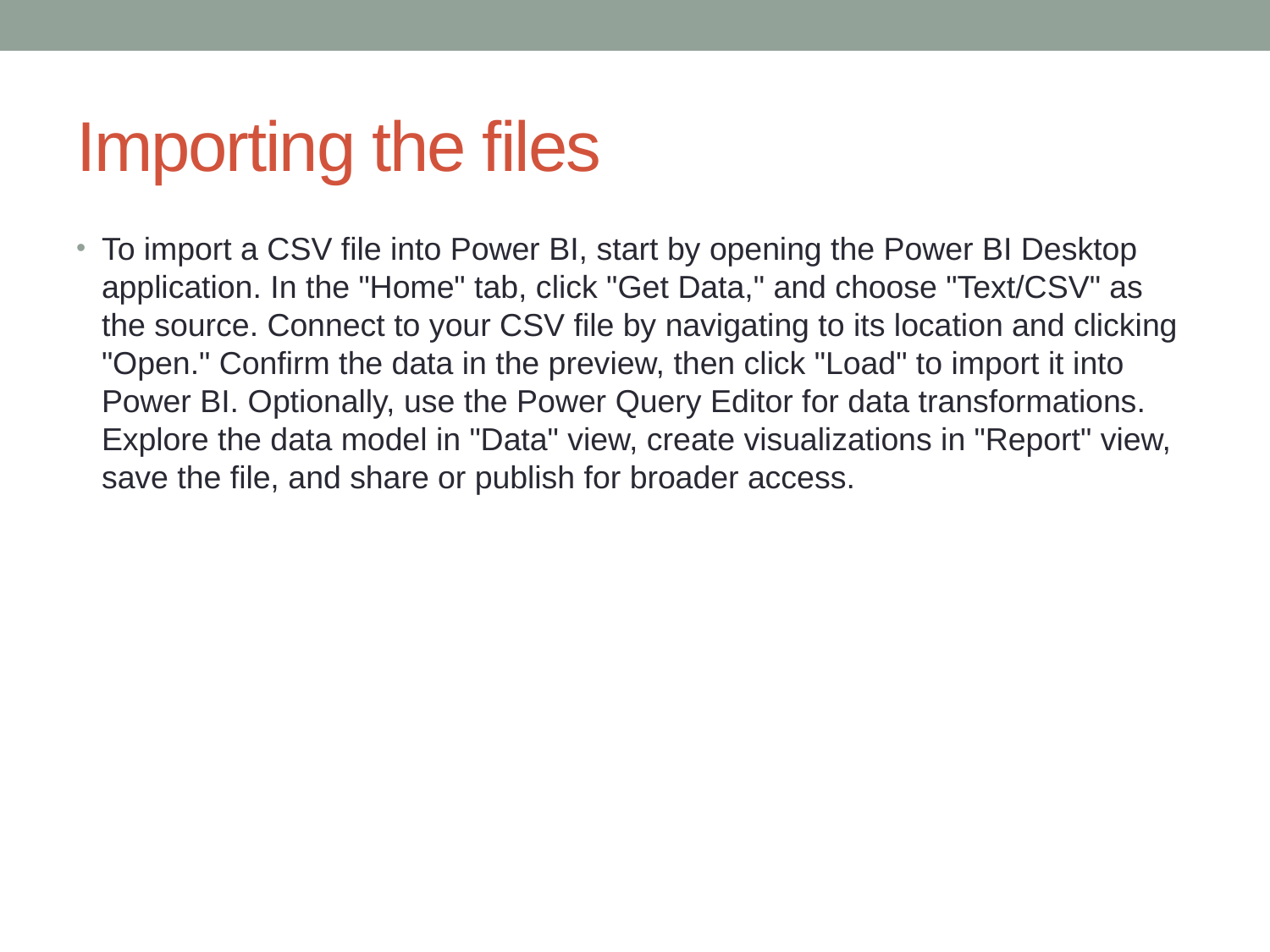

# Importing the files
To import a CSV file into Power BI, start by opening the Power BI Desktop application. In the "Home" tab, click "Get Data," and choose "Text/CSV" as the source. Connect to your CSV file by navigating to its location and clicking "Open." Confirm the data in the preview, then click "Load" to import it into Power BI. Optionally, use the Power Query Editor for data transformations. Explore the data model in "Data" view, create visualizations in "Report" view, save the file, and share or publish for broader access.